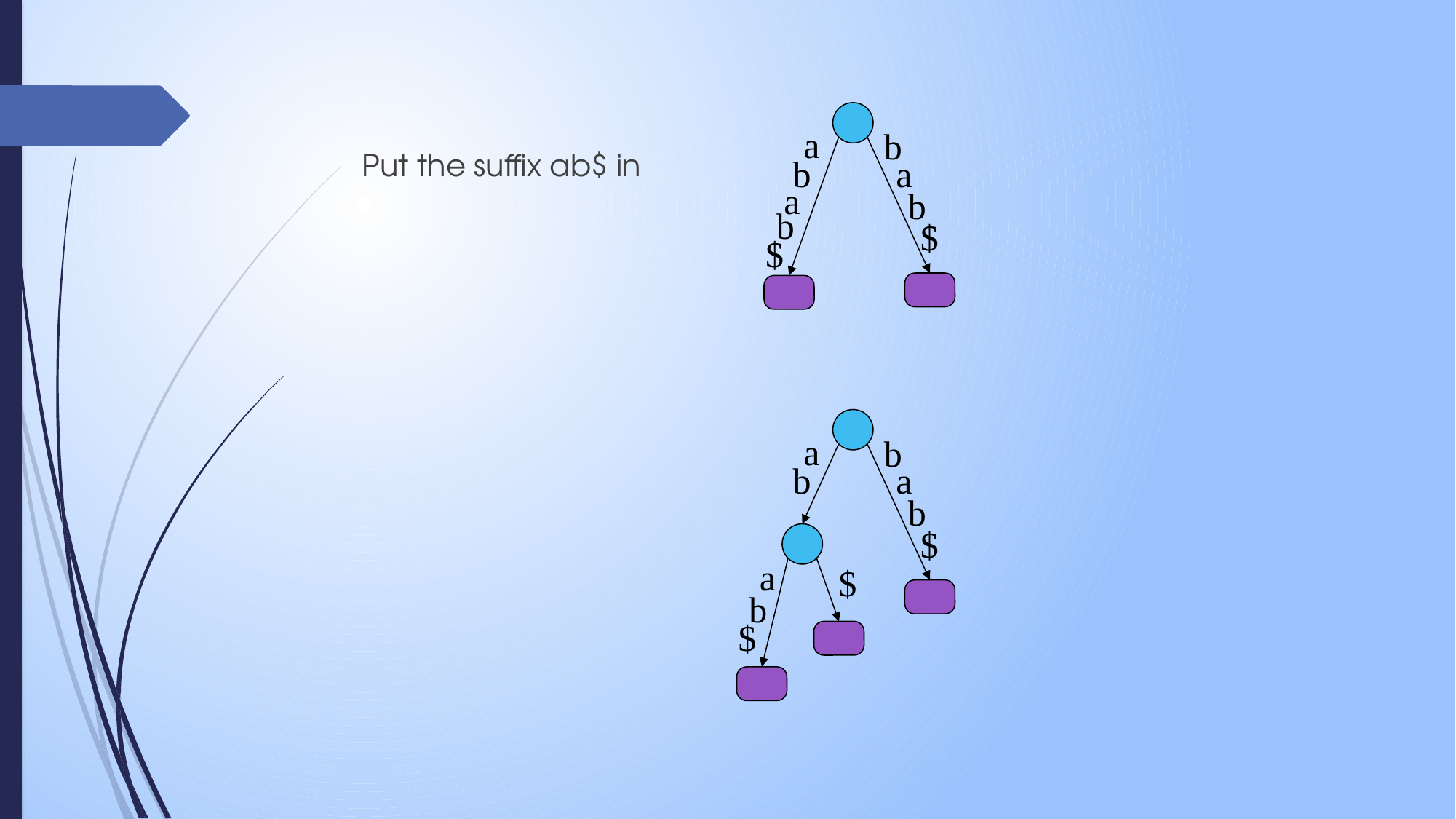

a
b
Put the suffix ab$ in
b
a
a
b
b
$
$

a
b
b
a
b
$

a
$

b
$